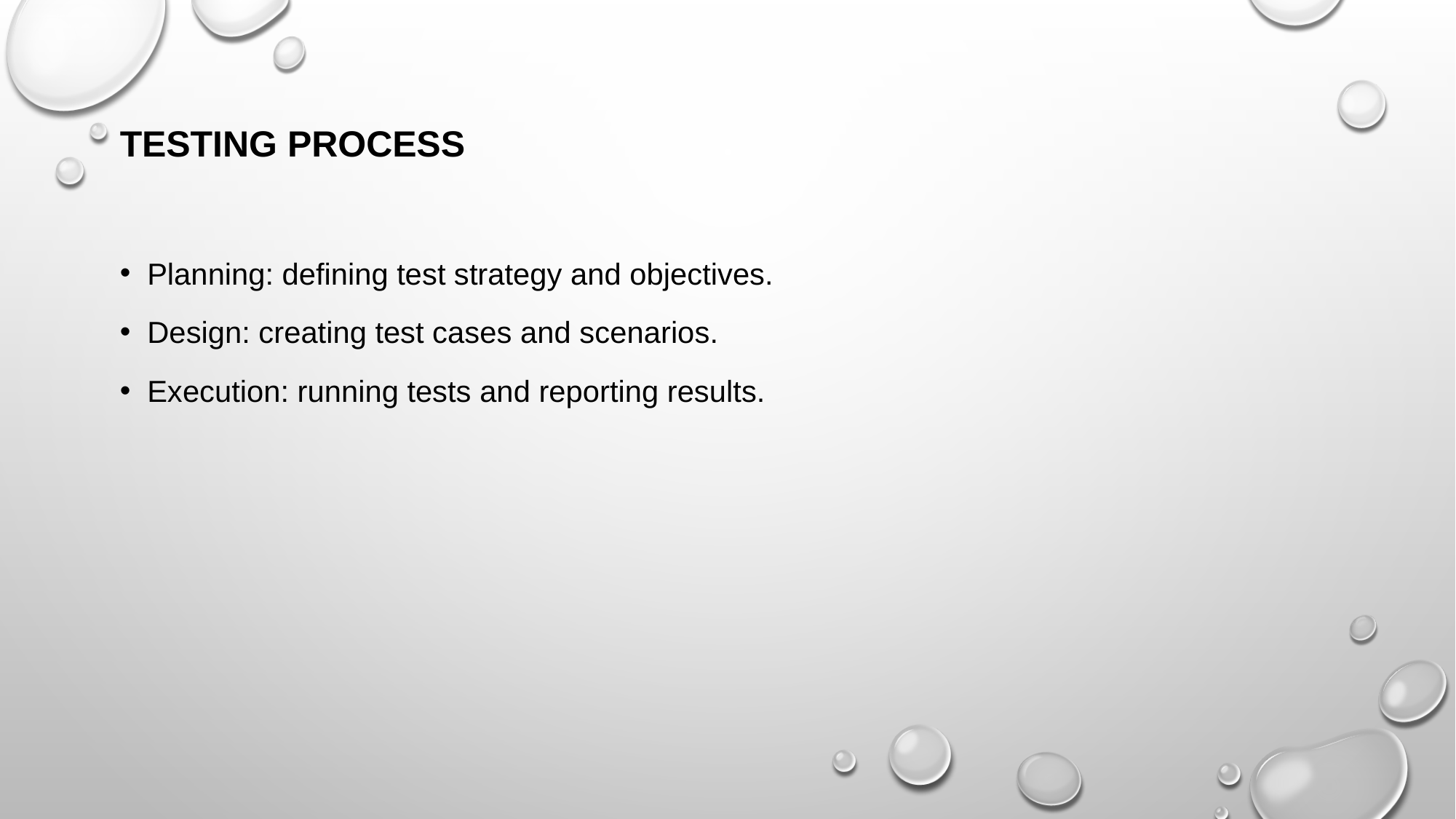

Testing Process

Planning: defining test strategy and objectives.
Design: creating test cases and scenarios.
Execution: running tests and reporting results.